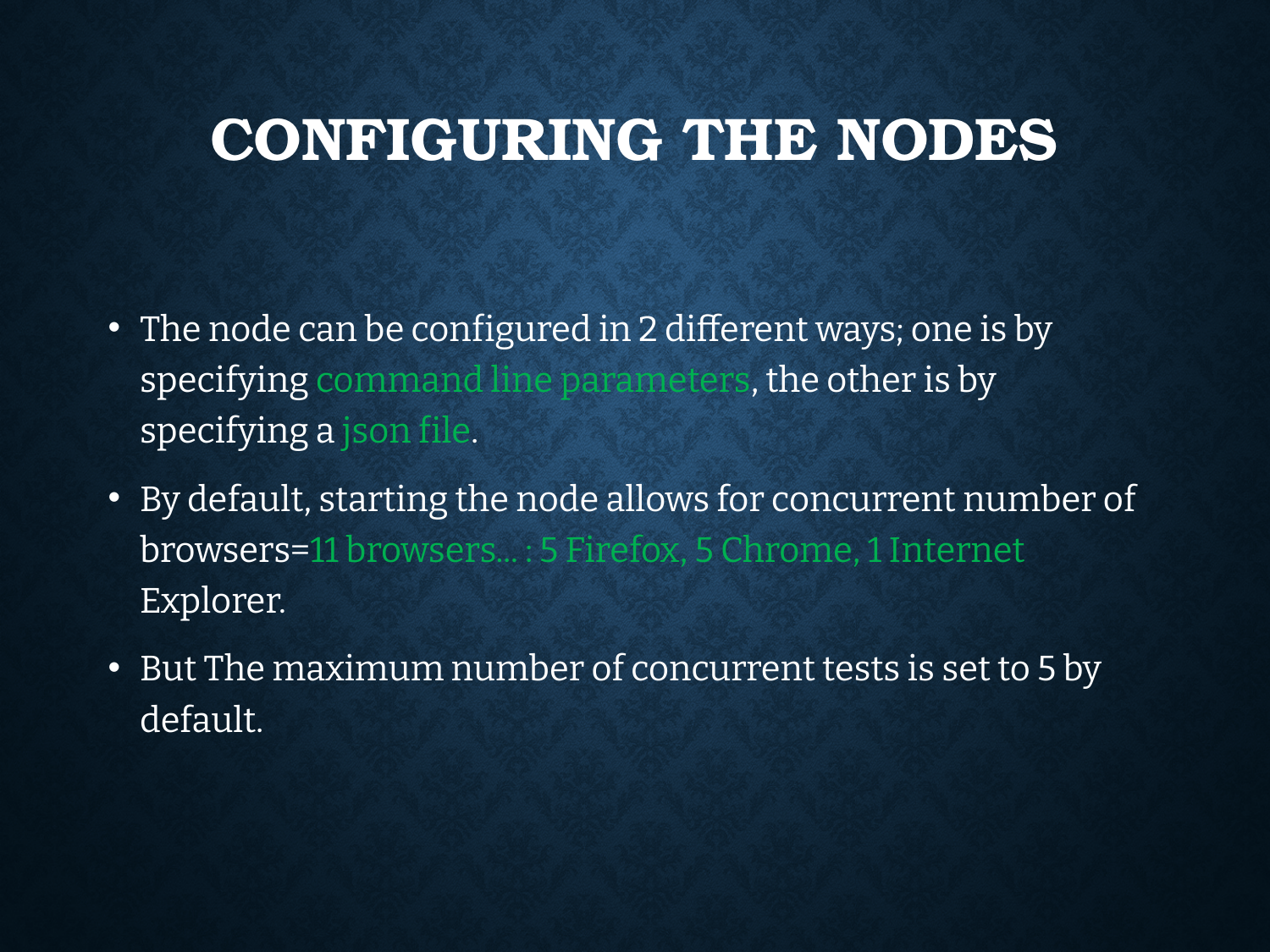

# Configuring the nodes
The node can be configured in 2 different ways; one is by specifying command line parameters, the other is by specifying a json file.
By default, starting the node allows for concurrent number of browsers=11 browsers... : 5 Firefox, 5 Chrome, 1 Internet Explorer.
But The maximum number of concurrent tests is set to 5 by default.